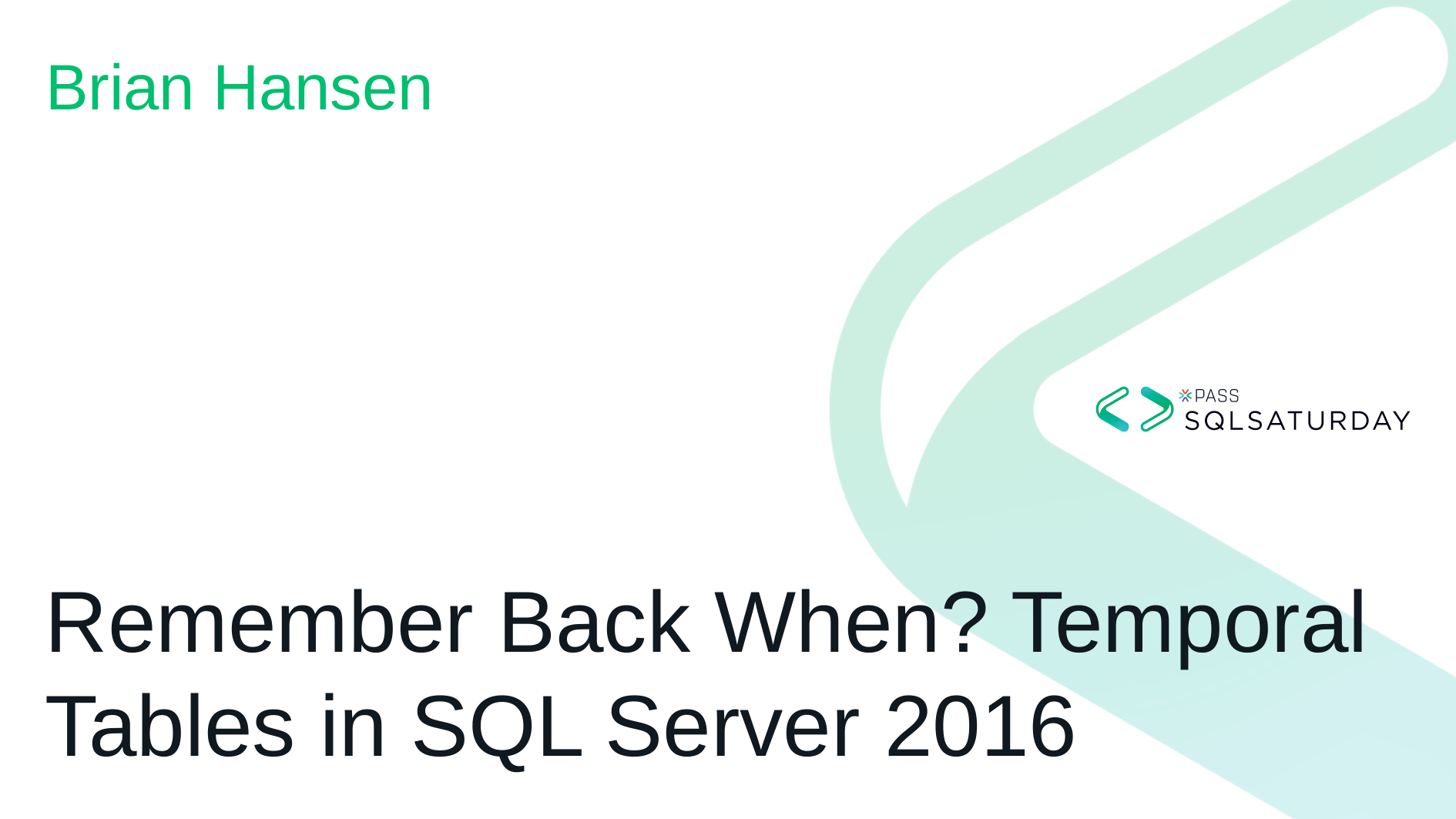

Brian Hansen
# Remember Back When? Temporal Tables in SQL Server 2016